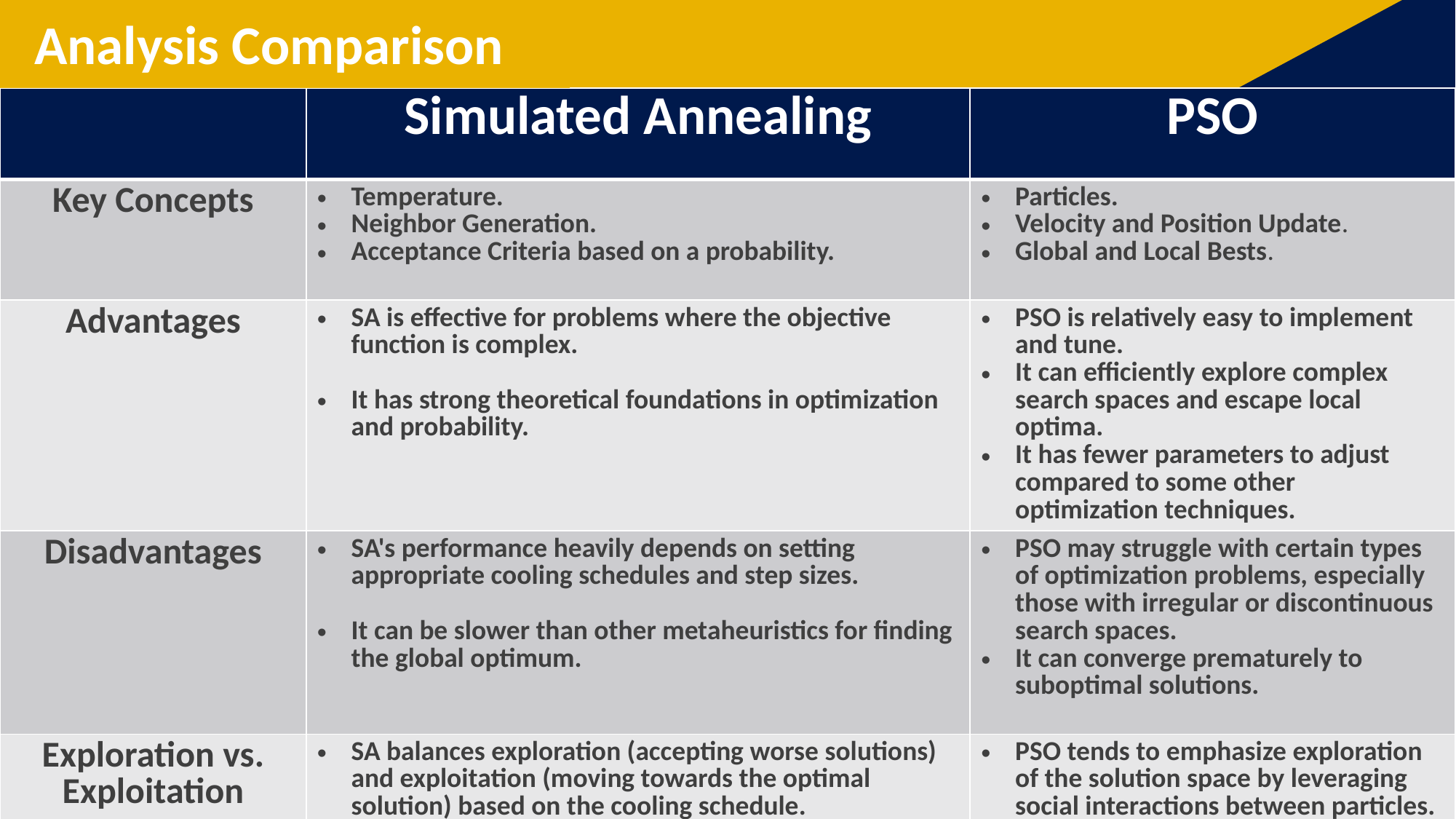

# Analysis Comparison

|  | Simulated Annealing | PSO |
| --- | --- | --- |
| Key Concepts | Temperature. Neighbor Generation. Acceptance Criteria based on a probability. | Particles. Velocity and Position Update. Global and Local Bests. |
| Advantages | SA is effective for problems where the objective function is complex. It has strong theoretical foundations in optimization and probability. | PSO is relatively easy to implement and tune. It can efficiently explore complex search spaces and escape local optima. It has fewer parameters to adjust compared to some other optimization techniques. |
| Disadvantages | SA's performance heavily depends on setting appropriate cooling schedules and step sizes. It can be slower than other metaheuristics for finding the global optimum. | PSO may struggle with certain types of optimization problems, especially those with irregular or discontinuous search spaces. It can converge prematurely to suboptimal solutions. |
| Exploration vs. Exploitation | SA balances exploration (accepting worse solutions) and exploitation (moving towards the optimal solution) based on the cooling schedule. | PSO tends to emphasize exploration of the solution space by leveraging social interactions between particles. |
| Convergence and Robustness | SA is often slower but more robust in finding global optima due to its probabilistic acceptance of worse solutions early in the search. | PSO can converge quickly but may get stuck in local optima. |
| Problem Suitability | SA can handle both continuous and combinatorial optimization problems. | PSO is effective for continuous and smooth optimization problems. |